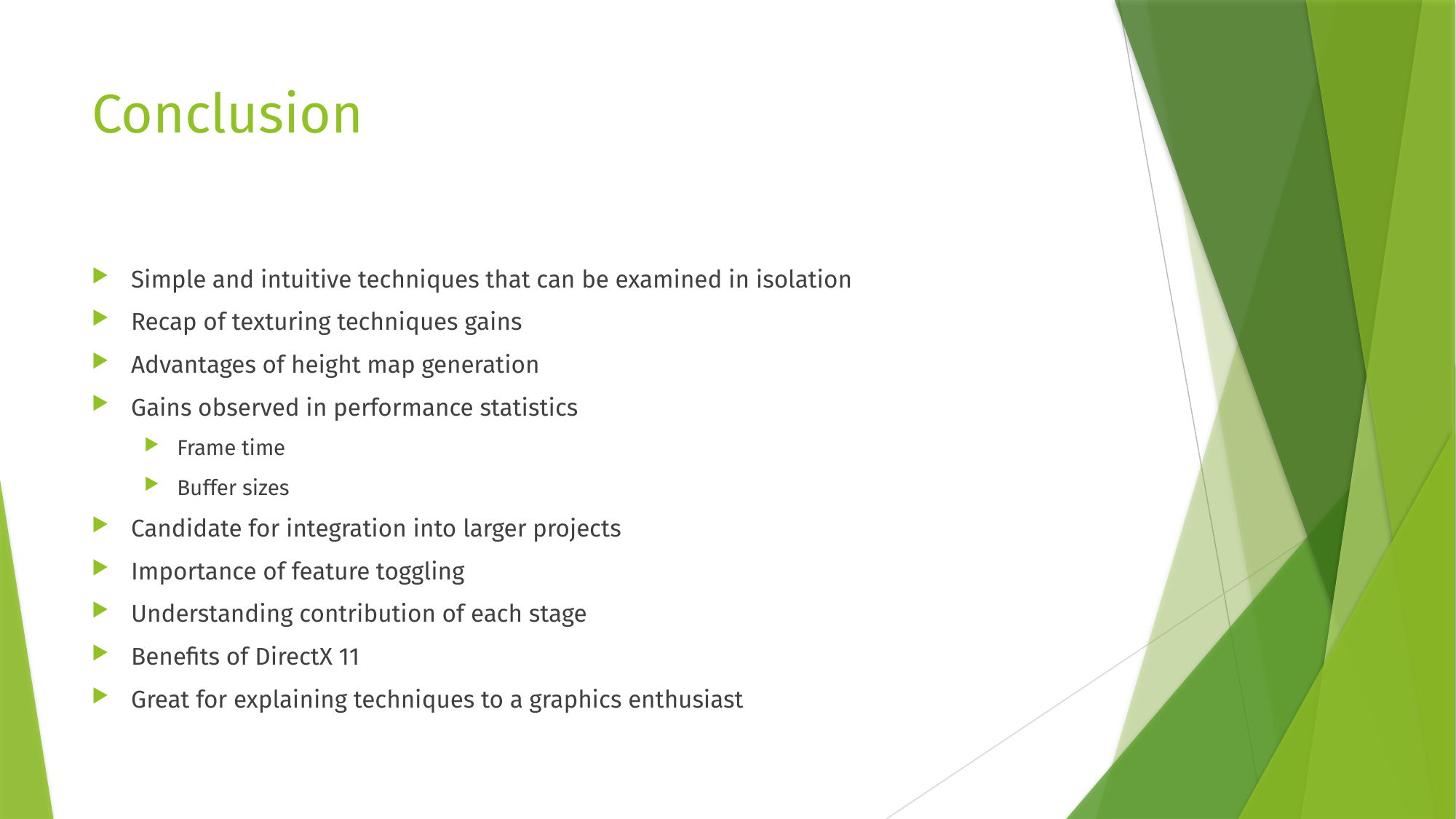

# Conclusion
Simple and intuitive techniques that can be examined in isolation
Recap of texturing techniques gains
Advantages of height map generation
Gains observed in performance statistics
Frame time
Buffer sizes
Candidate for integration into larger projects
Importance of feature toggling
Understanding contribution of each stage
Benefits of DirectX 11
Great for explaining techniques to a graphics enthusiast